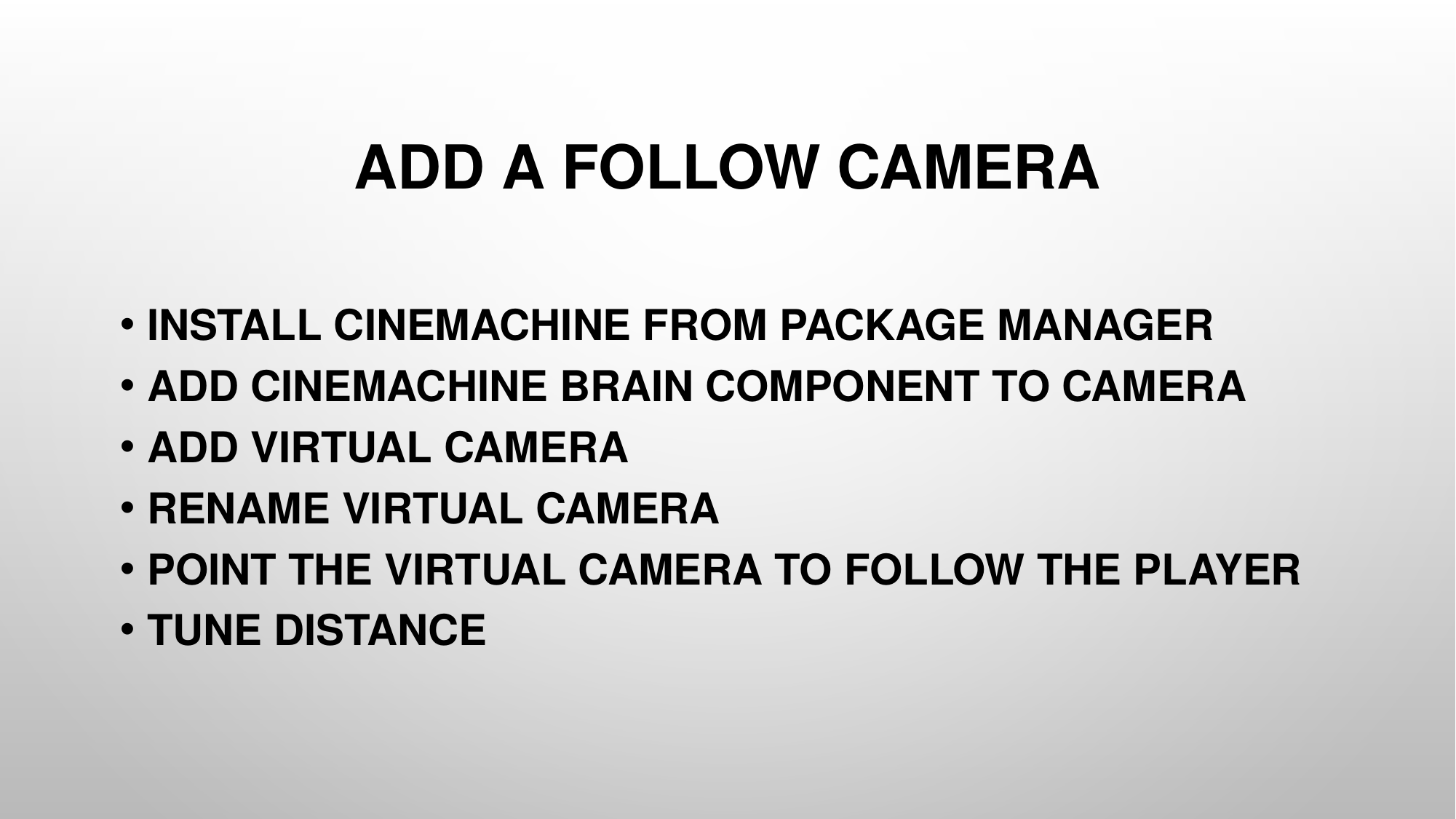

# Add A Follow Camera
Install Cinemachine from Package Manager
Add Cinemachine Brain component to camera
Add Virtual Camera
Rename Virtual Camera
Point the Virtual Camera to follow the player
Tune distance